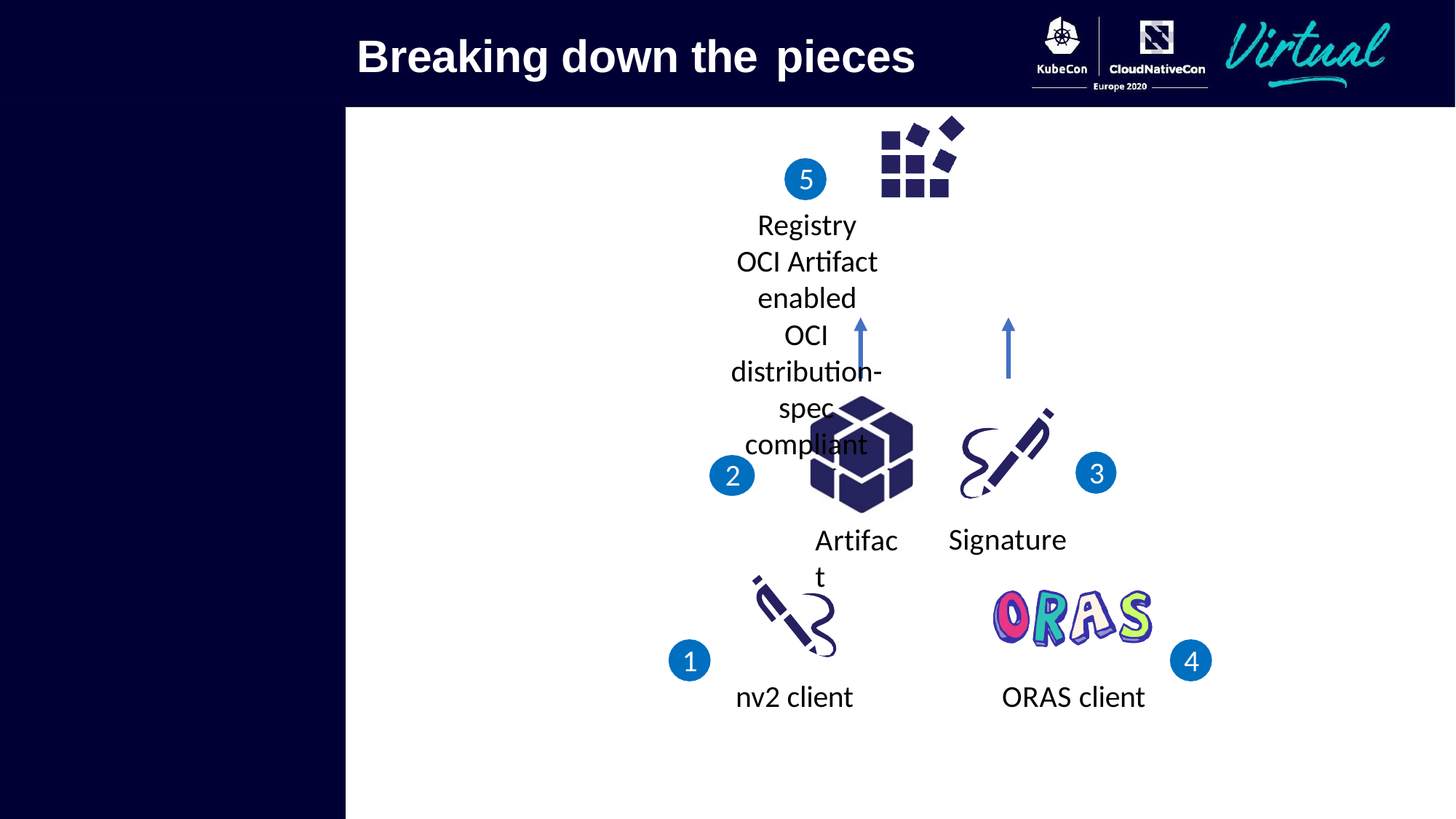

# Breaking down the pieces

5
Registry
OCI Artifact enabled
OCI distribution-spec compliant

3

2
Signature
Artifact

1

4
nv2 client
ORAS client